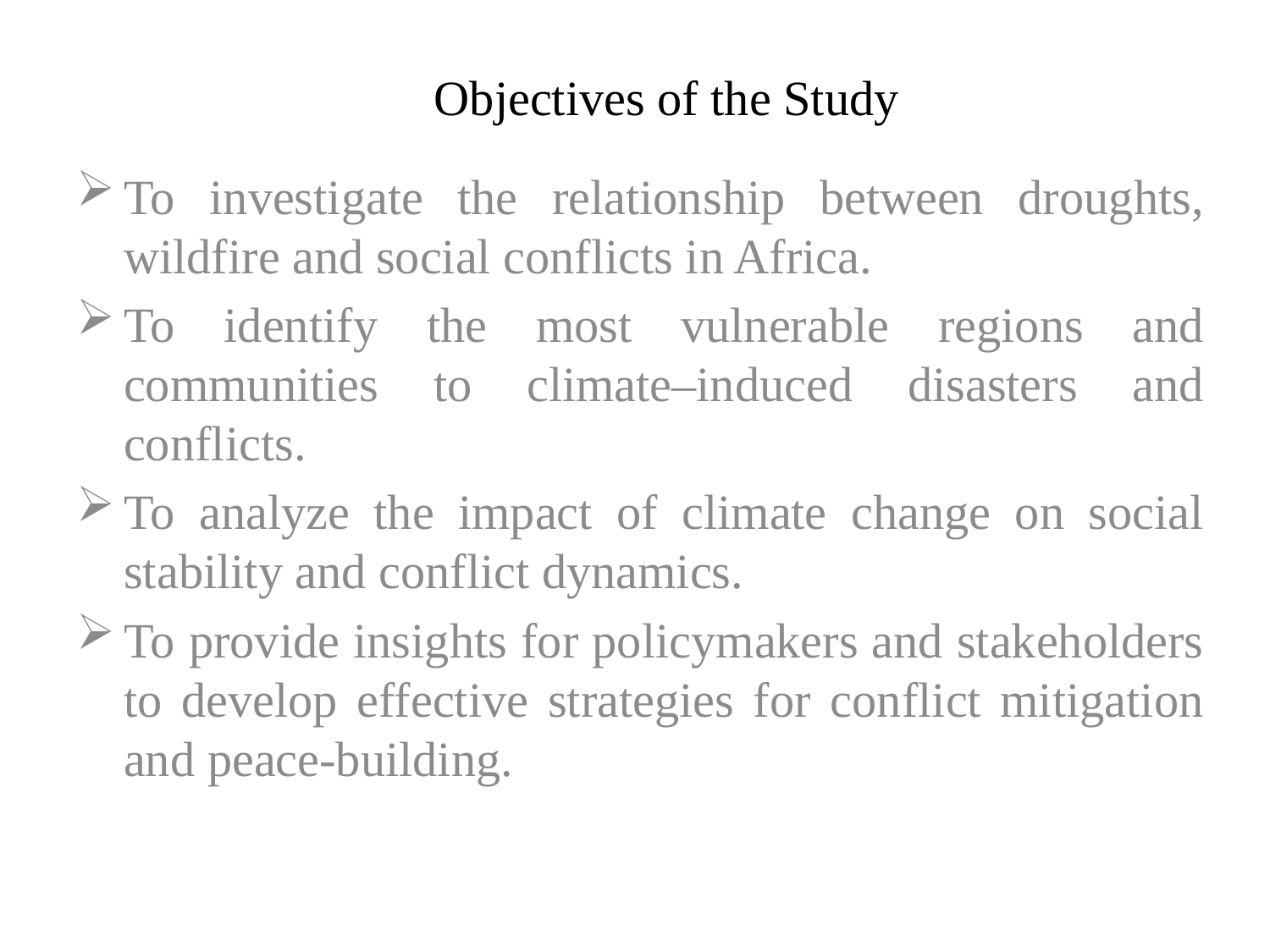

# Objectives of the Study
To investigate the relationship between droughts, wildfire and social conflicts in Africa.
To identify the most vulnerable regions and communities to climate–induced disasters and conflicts.
To analyze the impact of climate change on social stability and conflict dynamics.
To provide insights for policymakers and stakeholders to develop effective strategies for conflict mitigation and peace-building.